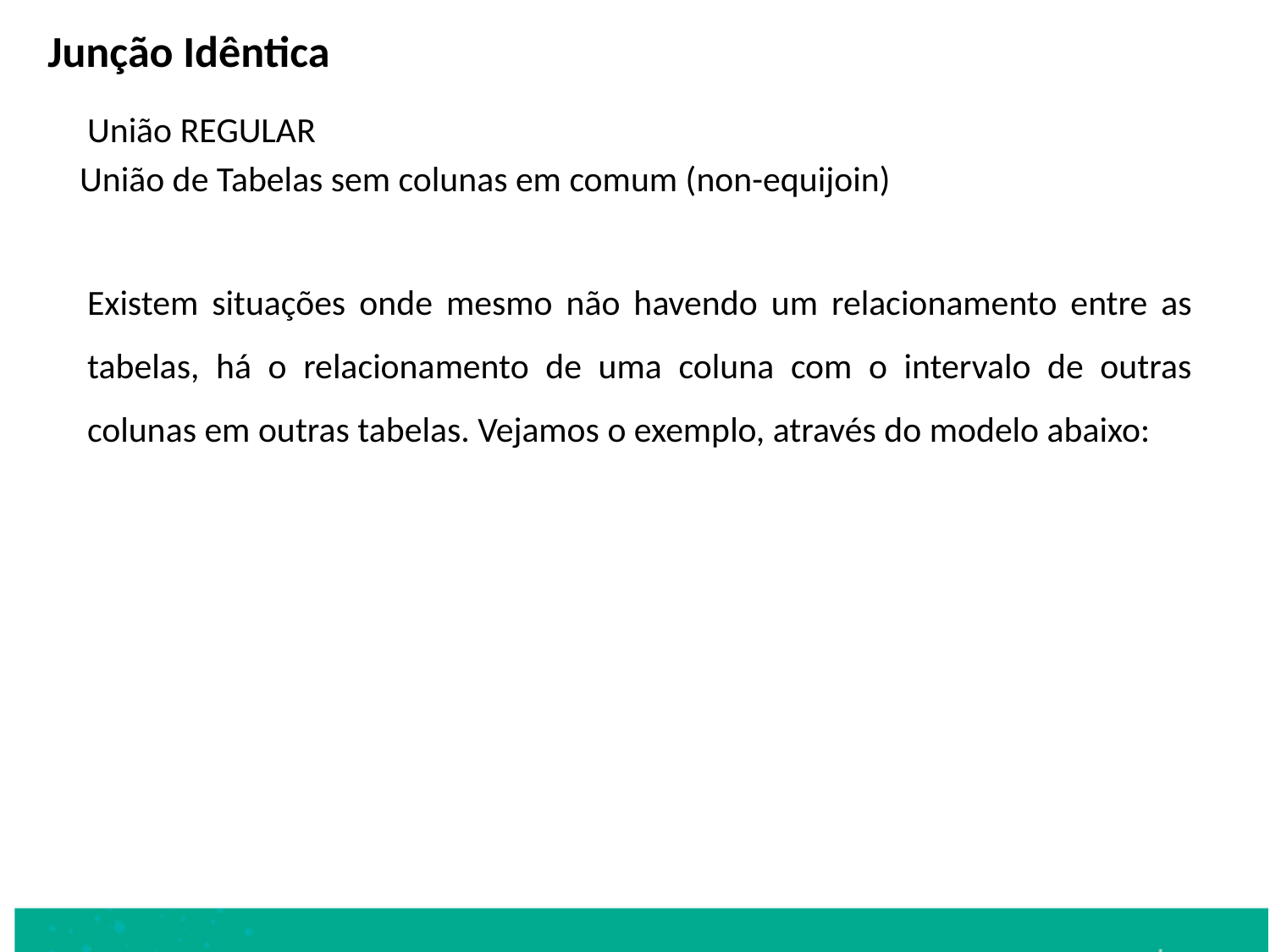

Junção Idêntica
	União REGULAR
    União de Tabelas sem colunas em comum (non-equijoin)

	Existem situações onde mesmo não havendo um relacionamento entre as tabelas, há o relacionamento de uma coluna com o intervalo de outras colunas em outras tabelas. Vejamos o exemplo, através do modelo abaixo: